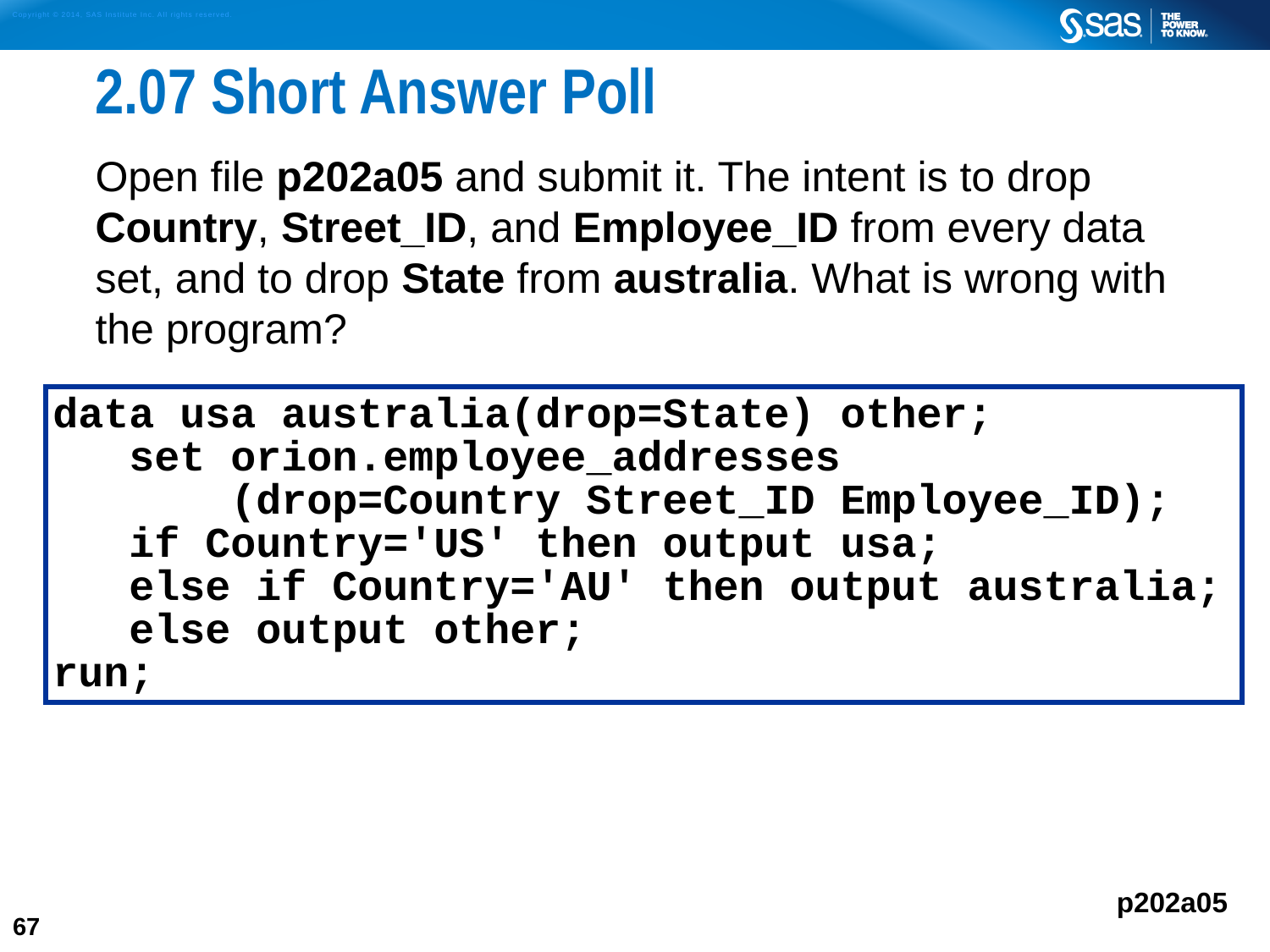

# 2.07 Short Answer Poll
Open file p202a05 and submit it. The intent is to drop Country, Street_ID, and Employee_ID from every data set, and to drop State from australia. What is wrong with the program?

data usa australia(drop=State) other;
   set orion.employee_addresses
       (drop=Country Street_ID Employee_ID);
   if Country='US' then output usa;
   else if Country='AU' then output australia;
   else output other;
run;
p202a05